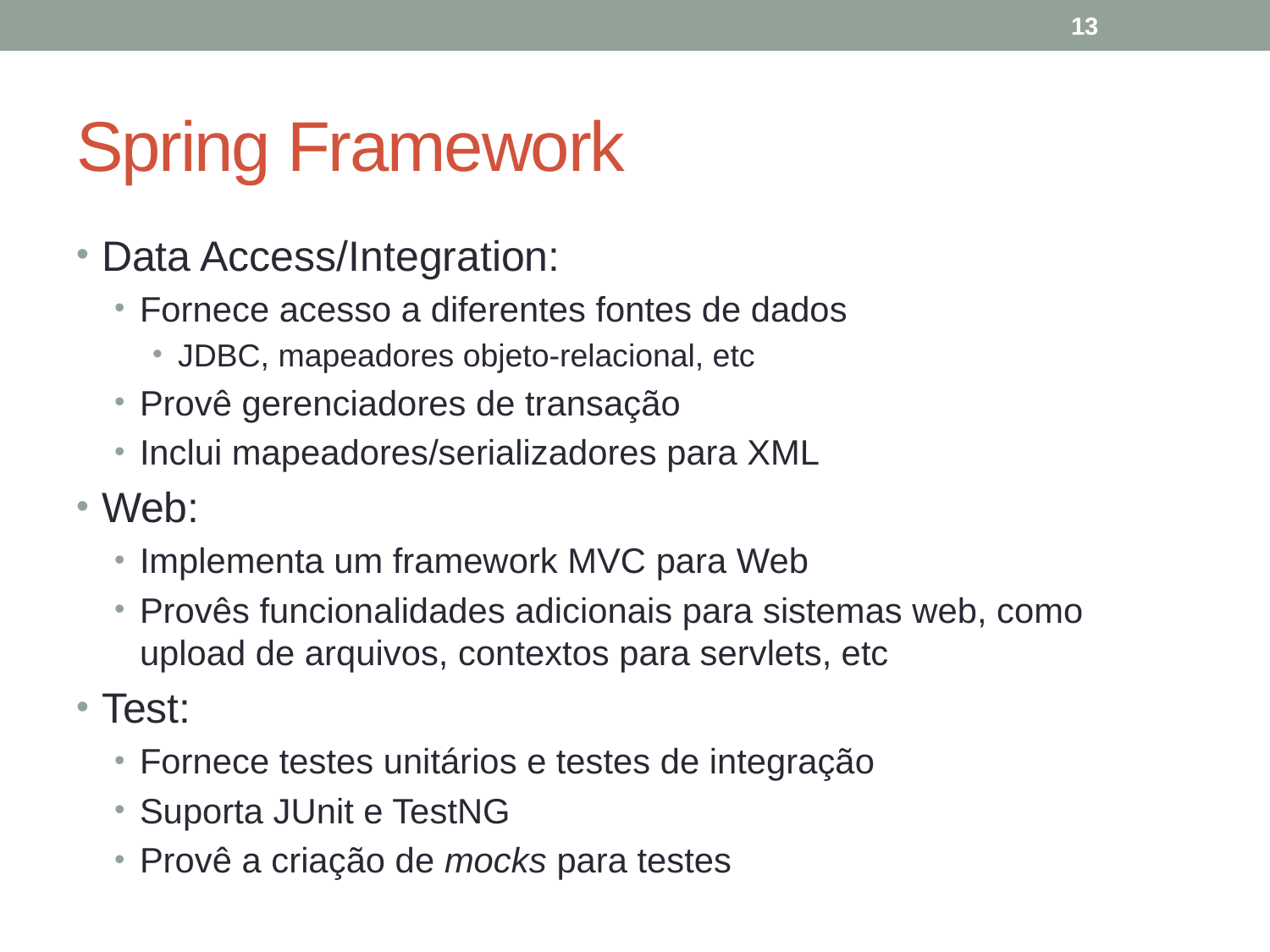

13
# Spring Framework
Data Access/Integration:
Fornece acesso a diferentes fontes de dados
JDBC, mapeadores objeto-relacional, etc
Provê gerenciadores de transação
Inclui mapeadores/serializadores para XML
Web:
Implementa um framework MVC para Web
Provês funcionalidades adicionais para sistemas web, como upload de arquivos, contextos para servlets, etc
Test:
Fornece testes unitários e testes de integração
Suporta JUnit e TestNG
Provê a criação de mocks para testes